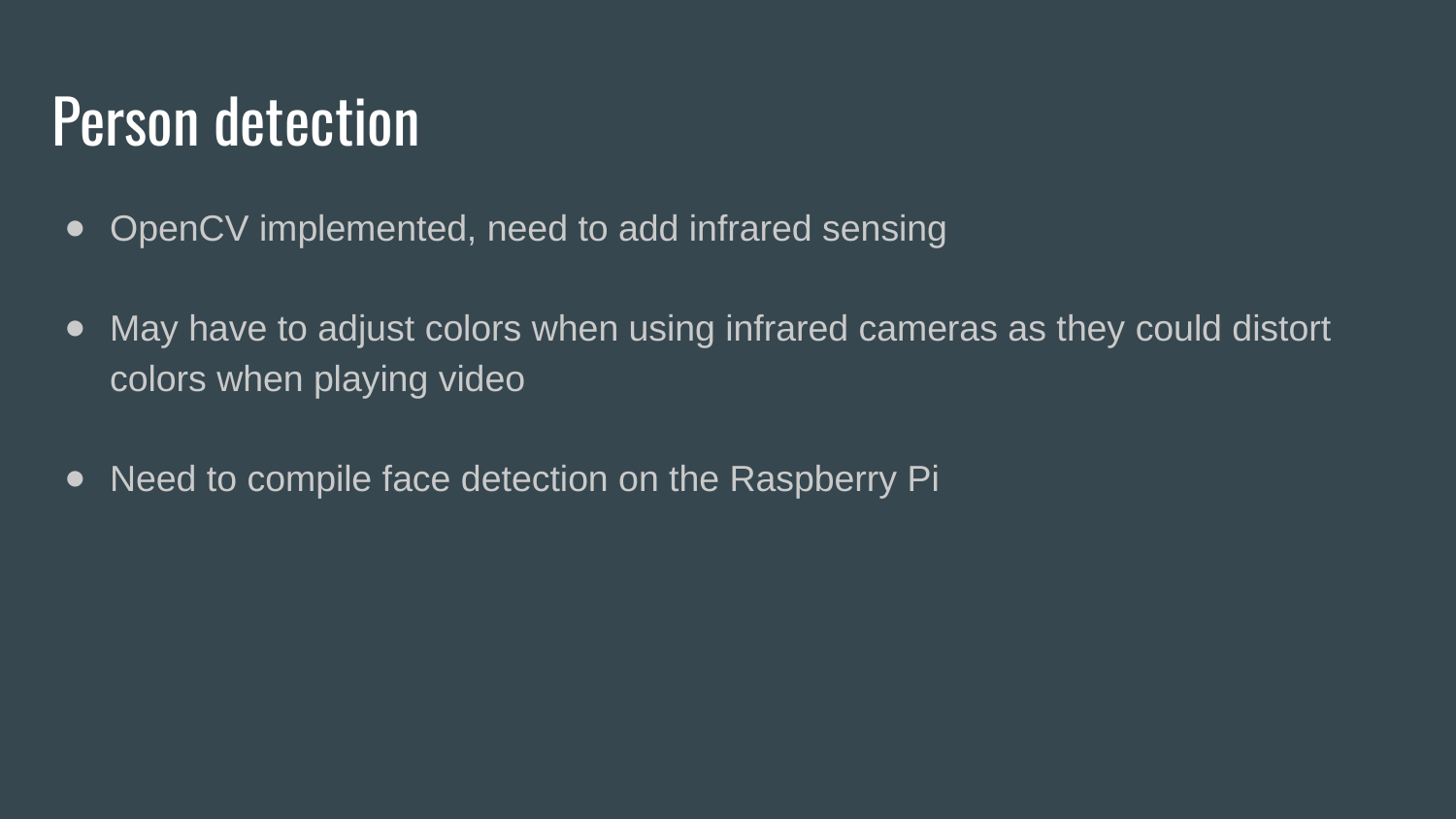

# Person detection
OpenCV implemented, need to add infrared sensing

May have to adjust colors when using infrared cameras as they could distort colors when playing video

Need to compile face detection on the Raspberry Pi